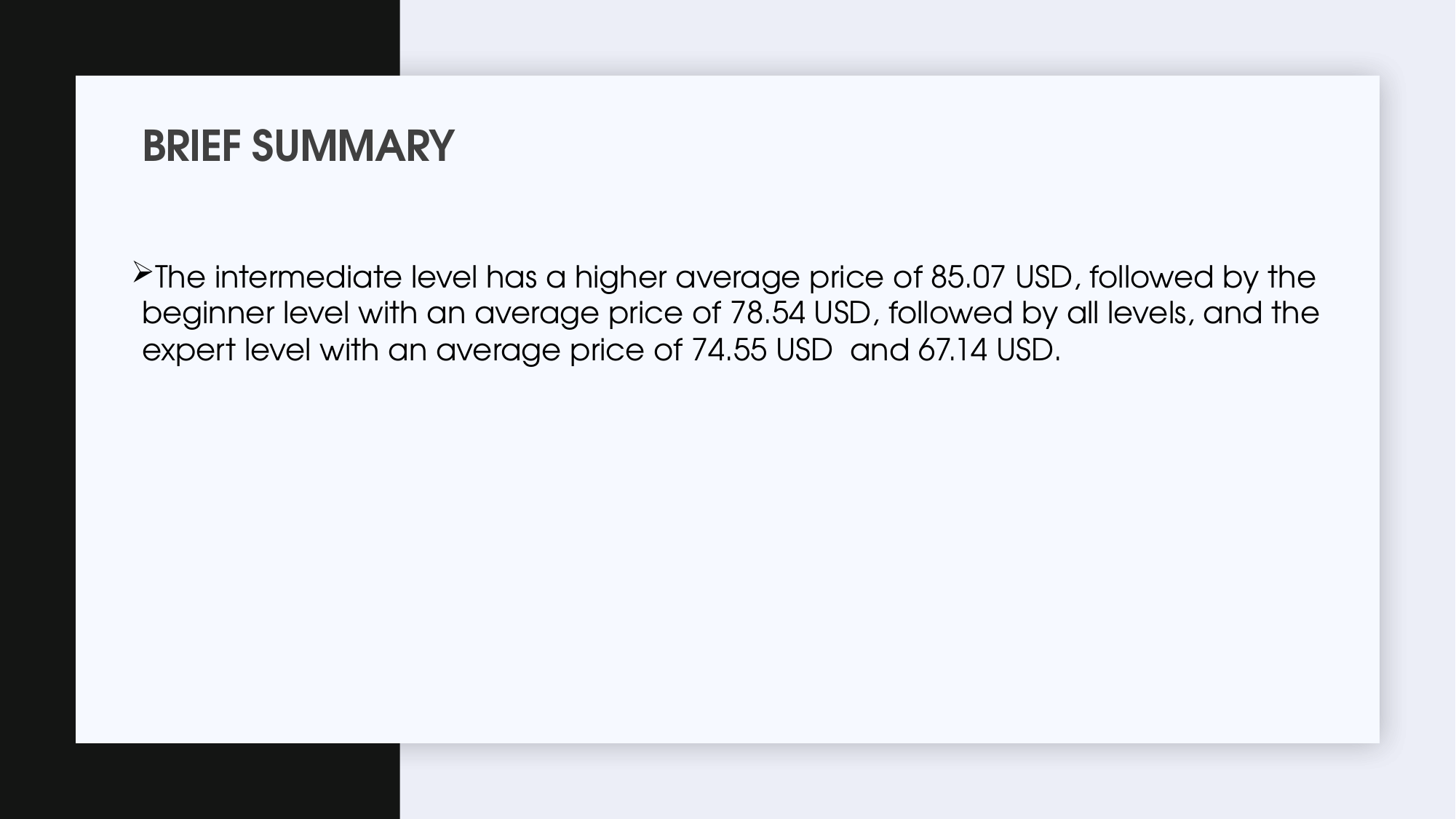

# BRIEF SUMMARY
The intermediate level has a higher average price of 85.07 USD, followed by the beginner level with an average price of 78.54 USD, followed by all levels, and the expert level with an average price of 74.55 USD  and 67.14 USD.